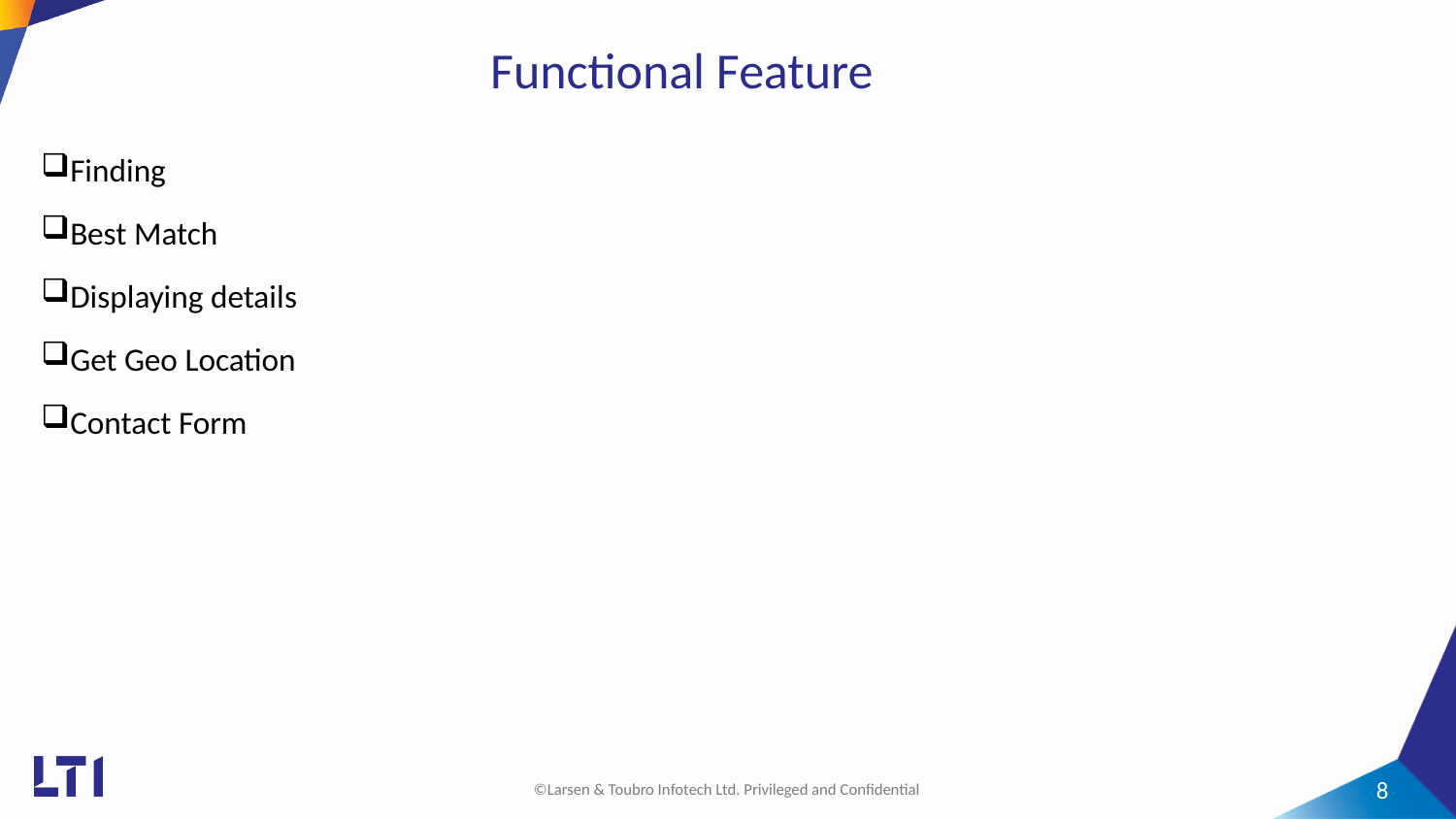

# Functional Feature

Finding
Best Match
Displaying details
Get Geo Location
Contact Form